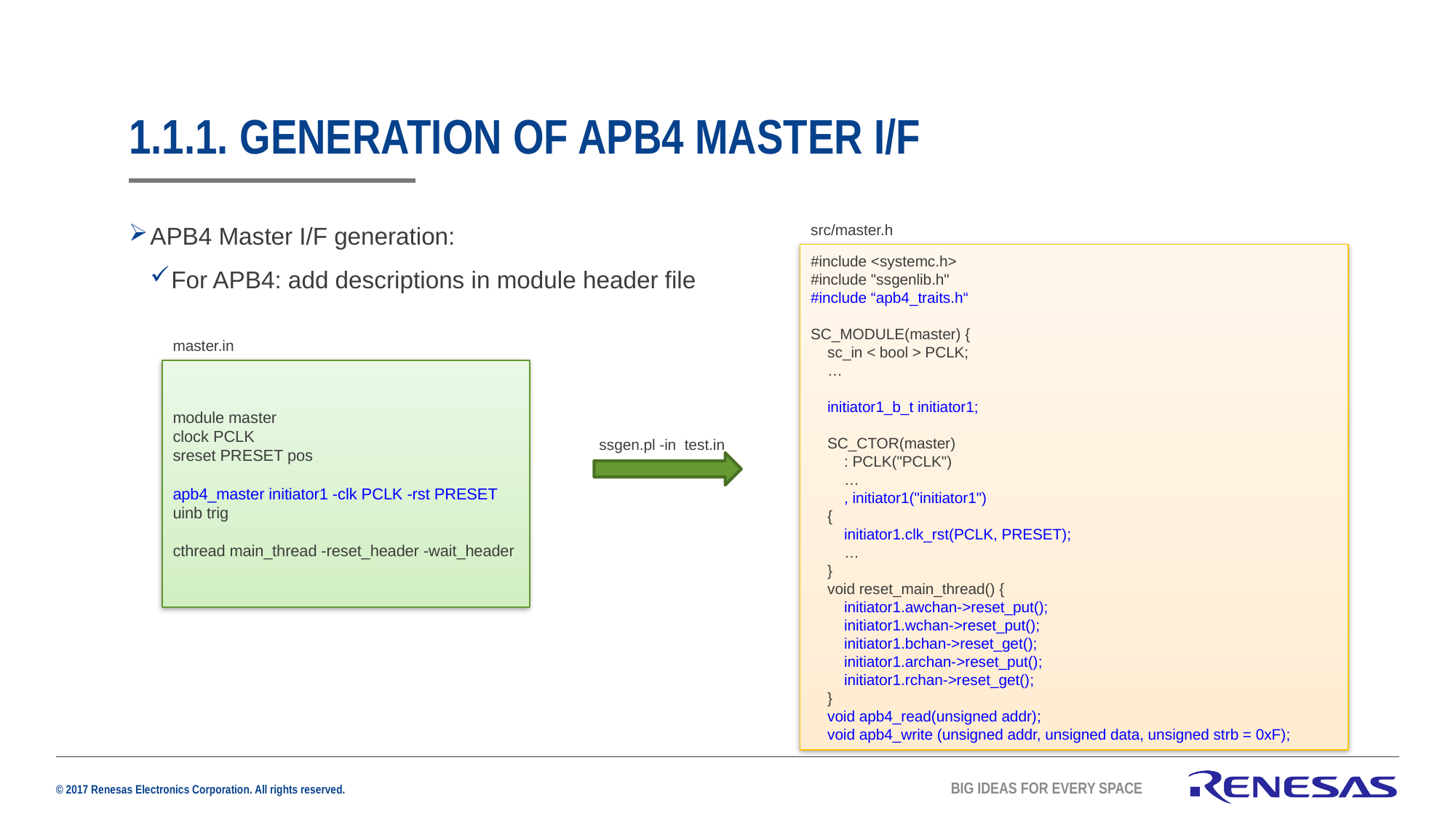

1.1.1. Generation of APB4 Master i/F
src/master.h
APB4 Master I/F generation:
For APB4: add descriptions in module header file

#include <systemc.h>
#include "ssgenlib.h"
#include “apb4_traits.h“

SC_MODULE(master) {
    sc_in < bool > PCLK;
    …

    initiator1_b_t initiator1;

    SC_CTOR(master)
        : PCLK("PCLK")
        …
        , initiator1("initiator1")
    {
        initiator1.clk_rst(PCLK, PRESET);
        …
    }
    void reset_main_thread() {
        initiator1.awchan->reset_put();
        initiator1.wchan->reset_put();
        initiator1.bchan->reset_get();
        initiator1.archan->reset_put();
        initiator1.rchan->reset_get();
    }
    void apb4_read(unsigned addr);
    void apb4_write (unsigned addr, unsigned data, unsigned strb = 0xF);
master.in
module master
clock PCLK
sreset PRESET pos

apb4_master initiator1 -clk PCLK -rst PRESET
uinb trig

cthread main_thread -reset_header -wait_header
ssgen.pl -in  test.in